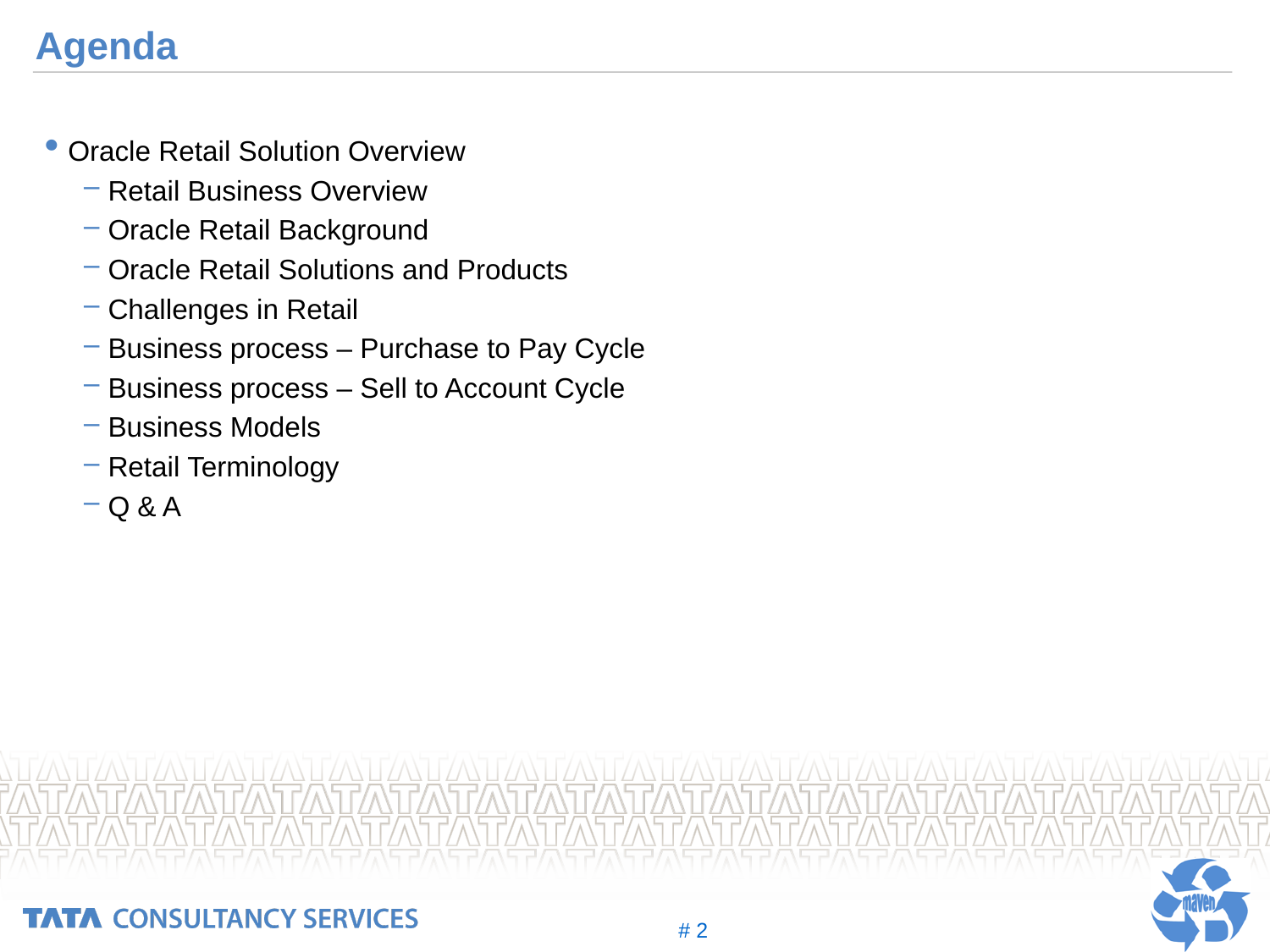

# Agenda
Oracle Retail Solution Overview
Retail Business Overview
Oracle Retail Background
Oracle Retail Solutions and Products
Challenges in Retail
Business process – Purchase to Pay Cycle
Business process – Sell to Account Cycle
Business Models
Retail Terminology
Q & A